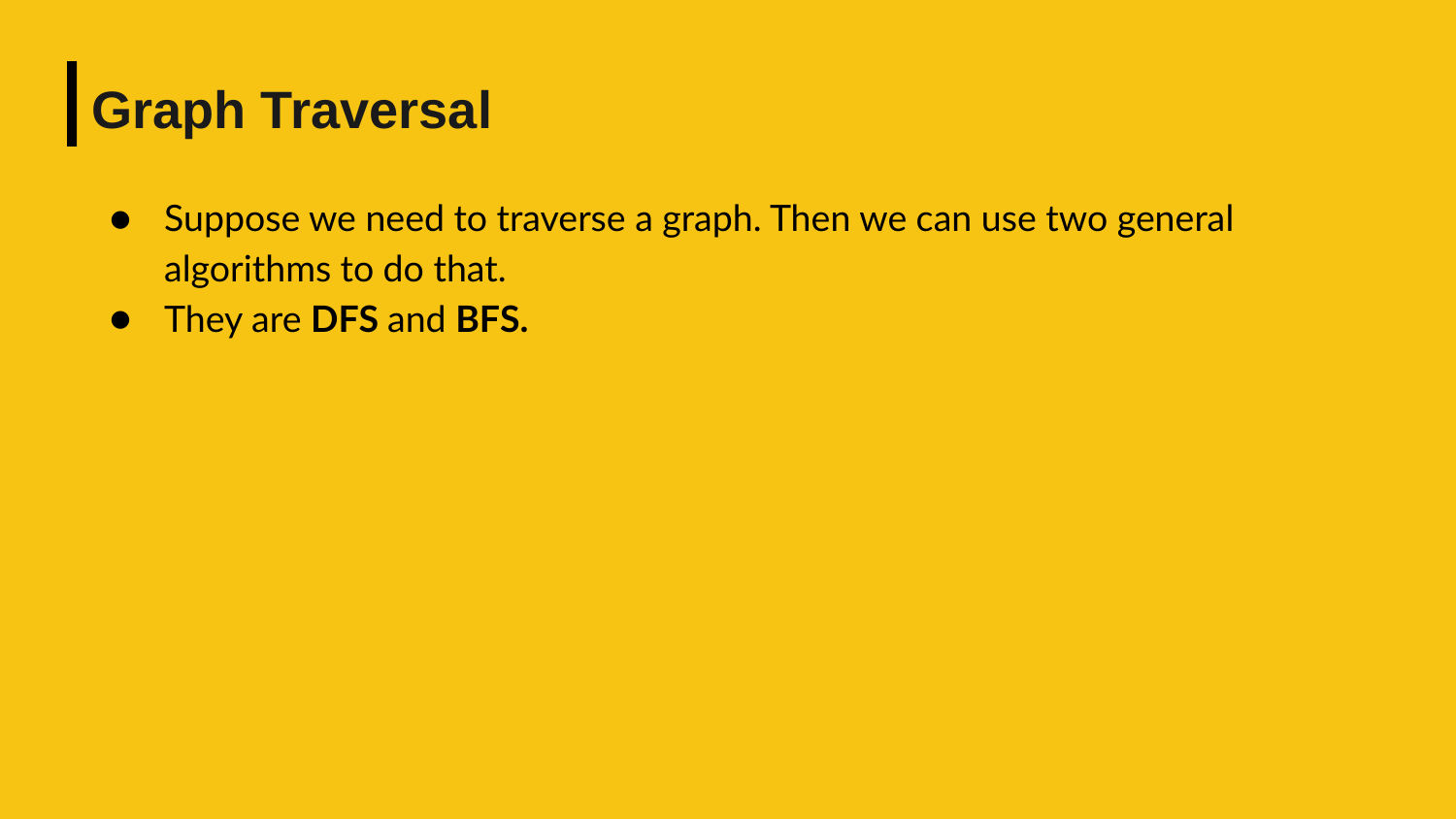

# Graph Traversal
Suppose we need to traverse a graph. Then we can use two general algorithms to do that.
They are DFS and BFS.